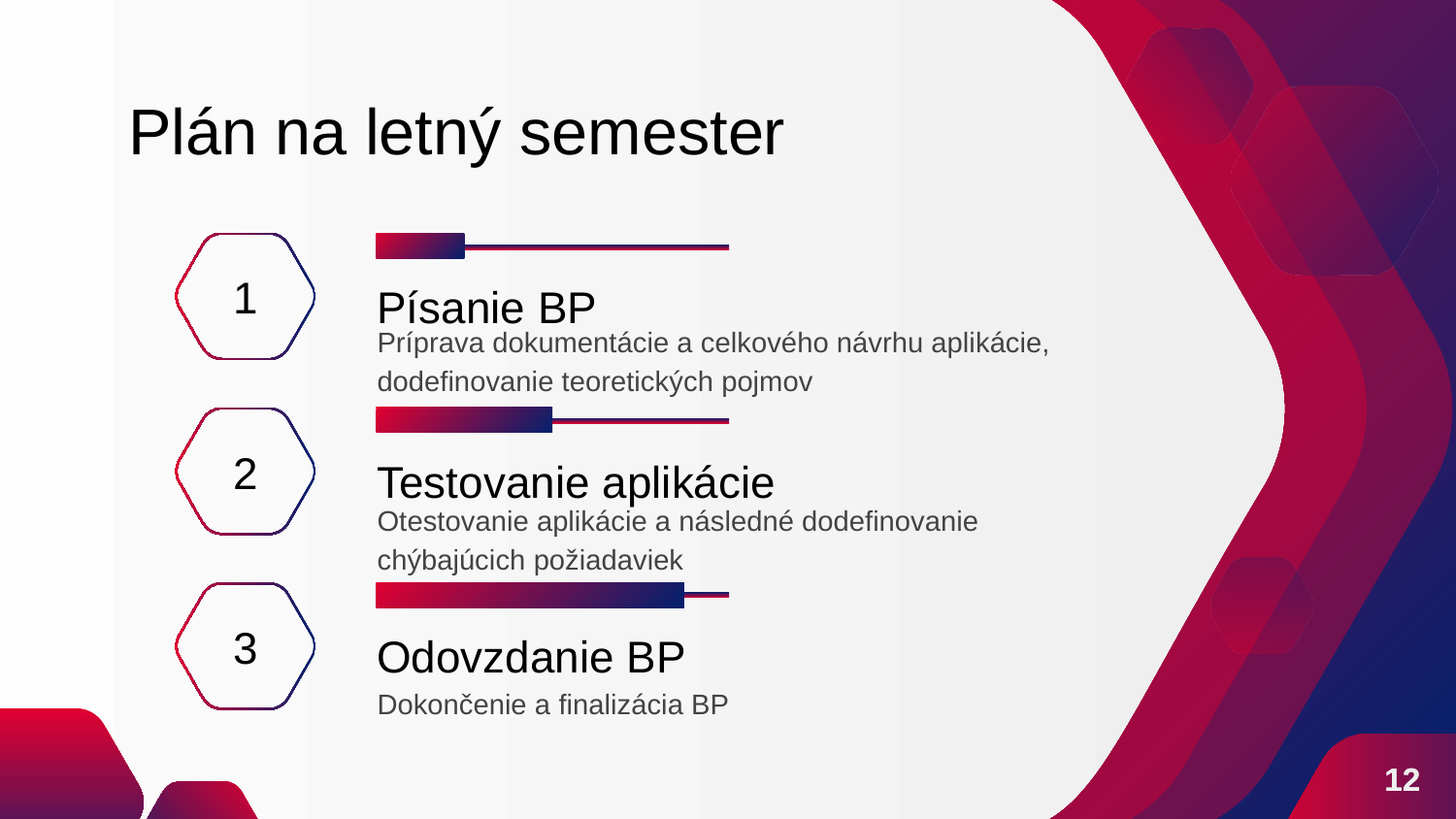

# Plán na letný semester
1

Písanie BP
Príprava dokumentácie a celkového návrhu aplikácie,  dodefinovanie teoretických pojmov
2

Testovanie aplikácie
Otestovanie aplikácie a následné dodefinovanie chýbajúcich požiadaviek

3

Odovzdanie BP
Dokončenie a finalizácia BP
12
12